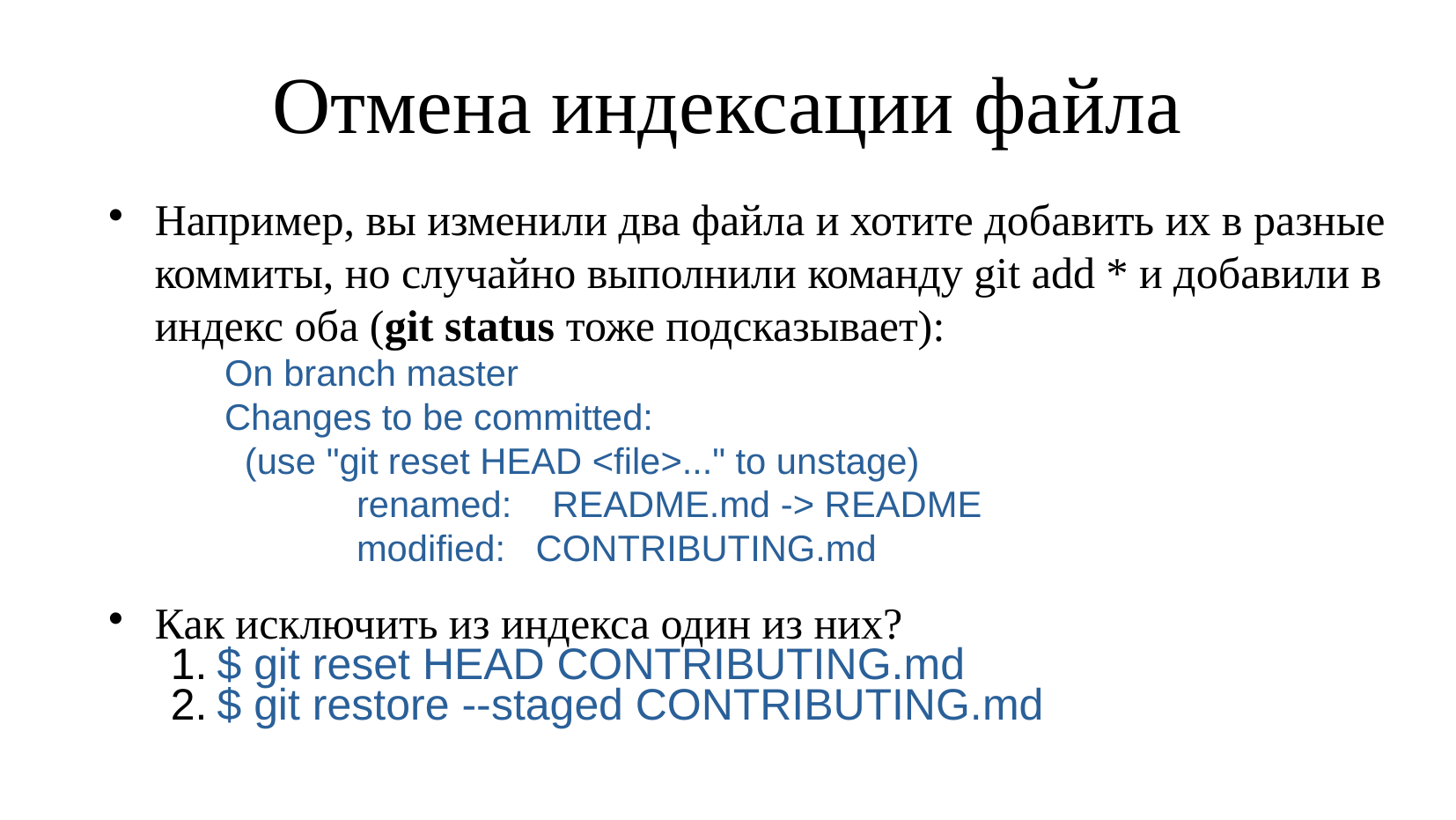

Отмена индексации файла
Например, вы изменили два файла и хотите добавить их в разные коммиты, но случайно выполнили команду git add * и добавили в индекс оба (git status тоже подсказывает):
	On branch master
	Changes to be committed:
	  (use "git reset HEAD <file>..." to unstage)
	 	renamed:    README.md -> README
	    	modified:   CONTRIBUTING.md
Как исключить из индекса один из них?
$ git reset HEAD CONTRIBUTING.md
$ git restore --staged CONTRIBUTING.md